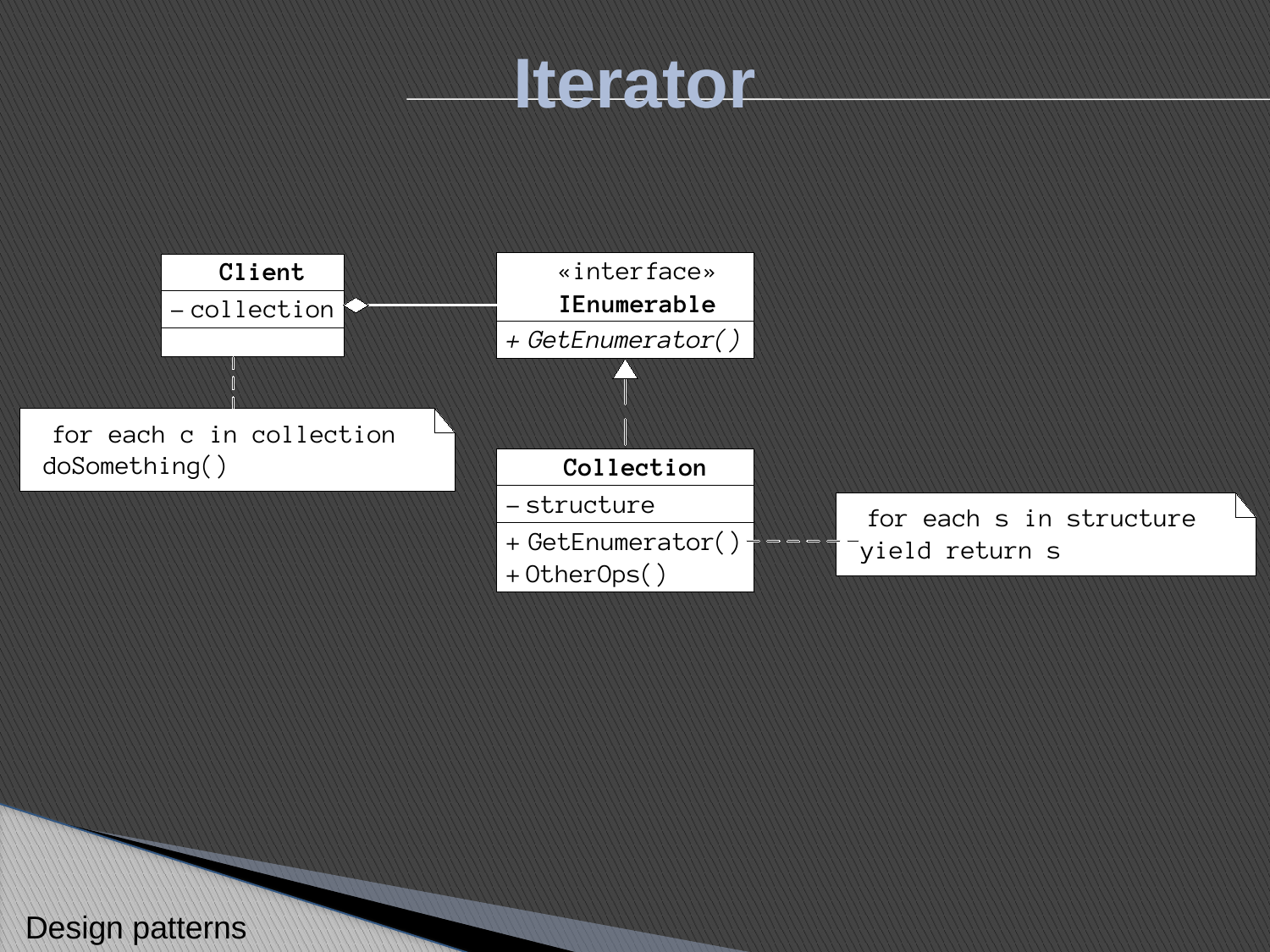

Iterator

«interface»

Client
IEnumerable

-
collection

+
GetEnumerator
()

for each c in collection
doSomething
()

Collection

-
structure

for each s in structure

+
GetEnumerator
()
yield return s

+
OtherOps
()
Design patterns